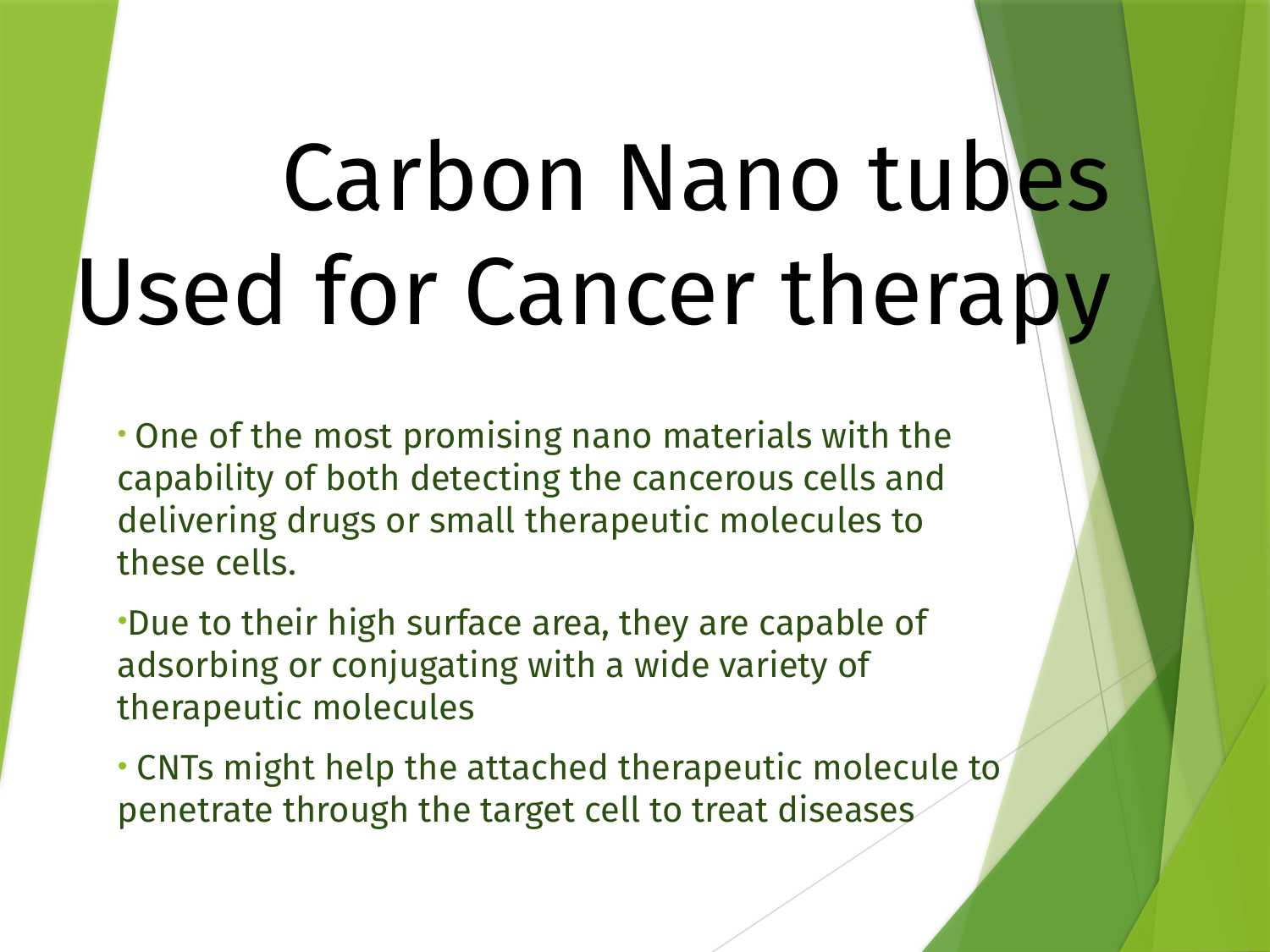

# Carbon Nano tubes Used for Cancer therapy
 One of the most promising nano materials with the capability of both detecting the cancerous cells and delivering drugs or small therapeutic molecules to these cells.
Due to their high surface area, they are capable of adsorbing or conjugating with a wide variety of therapeutic molecules
 CNTs might help the attached therapeutic molecule to penetrate through the target cell to treat diseases